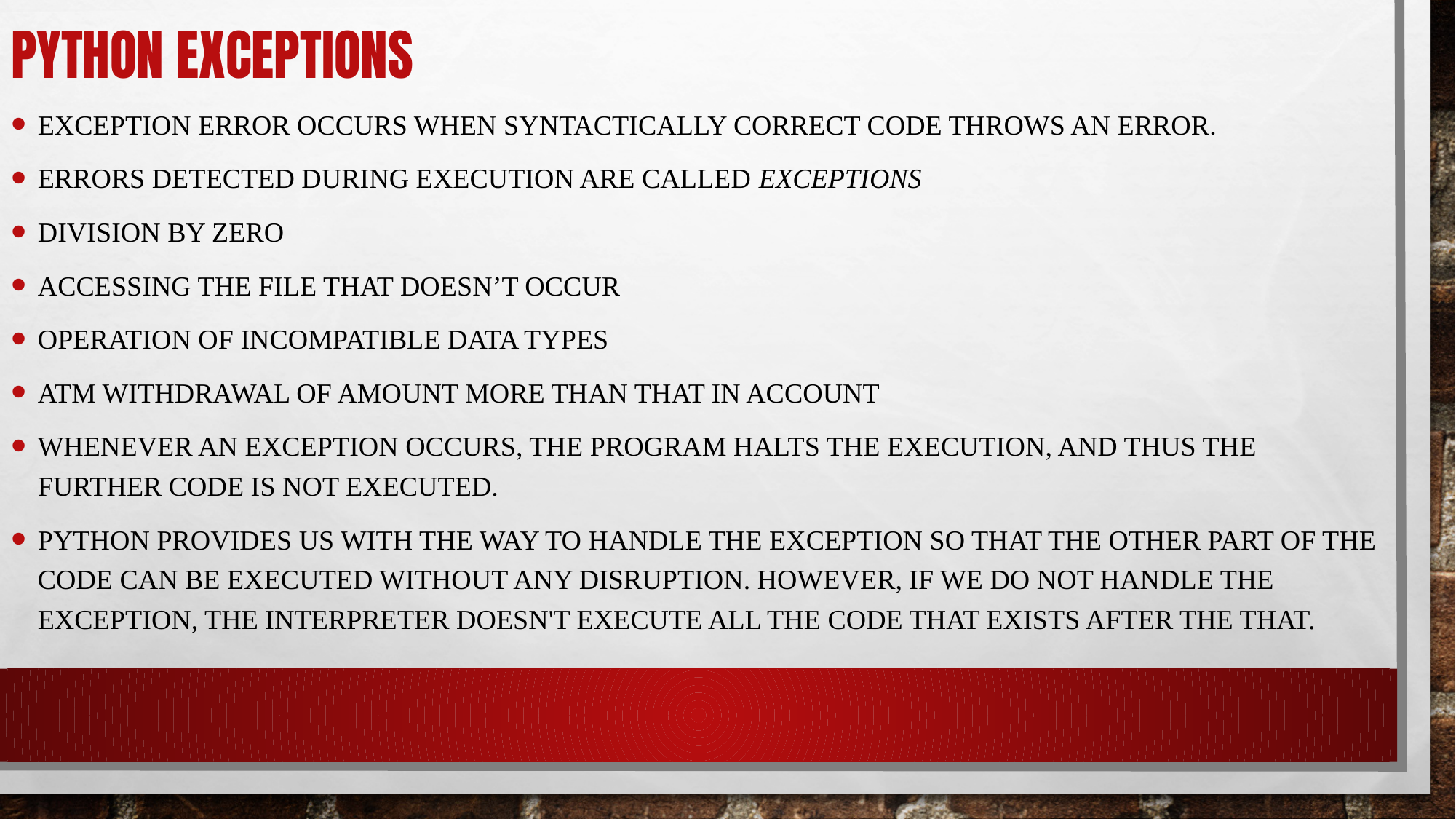

# Python Exceptions
Exception error occurs when syntactically correct code throws an error.
Errors detected during execution are called exceptions
Division by zero
Accessing the file that doesn’t occur
Operation of incompatible data types
Atm withdrawal of amount more than that in account
Whenever an exception occurs, the program halts the execution, and thus the further code is not executed.
Python provides us with the way to handle the Exception so that the other part of the code can be executed without any disruption. However, if we do not handle the exception, the interpreter doesn't execute all the code that exists after the that.